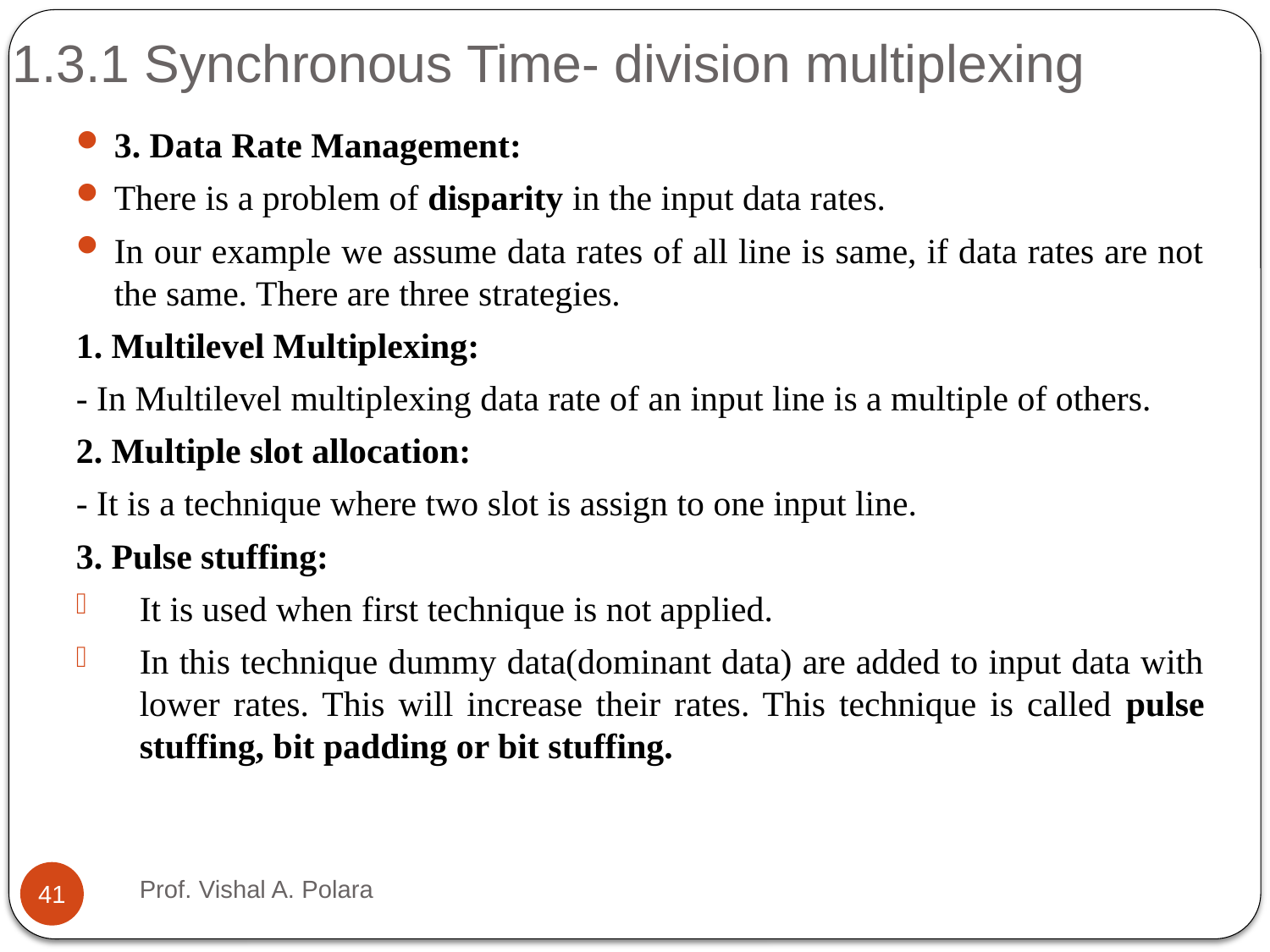

# 1.3.1 Synchronous Time- division multiplexing
3. Data Rate Management:
There is a problem of disparity in the input data rates.
In our example we assume data rates of all line is same, if data rates are not the same. There are three strategies.
1. Multilevel Multiplexing:
- In Multilevel multiplexing data rate of an input line is a multiple of others.
2. Multiple slot allocation:
- It is a technique where two slot is assign to one input line.
3. Pulse stuffing:
It is used when first technique is not applied.
In this technique dummy data(dominant data) are added to input data with lower rates. This will increase their rates. This technique is called pulse stuffing, bit padding or bit stuffing.

Prof. Vishal A. Polara
41